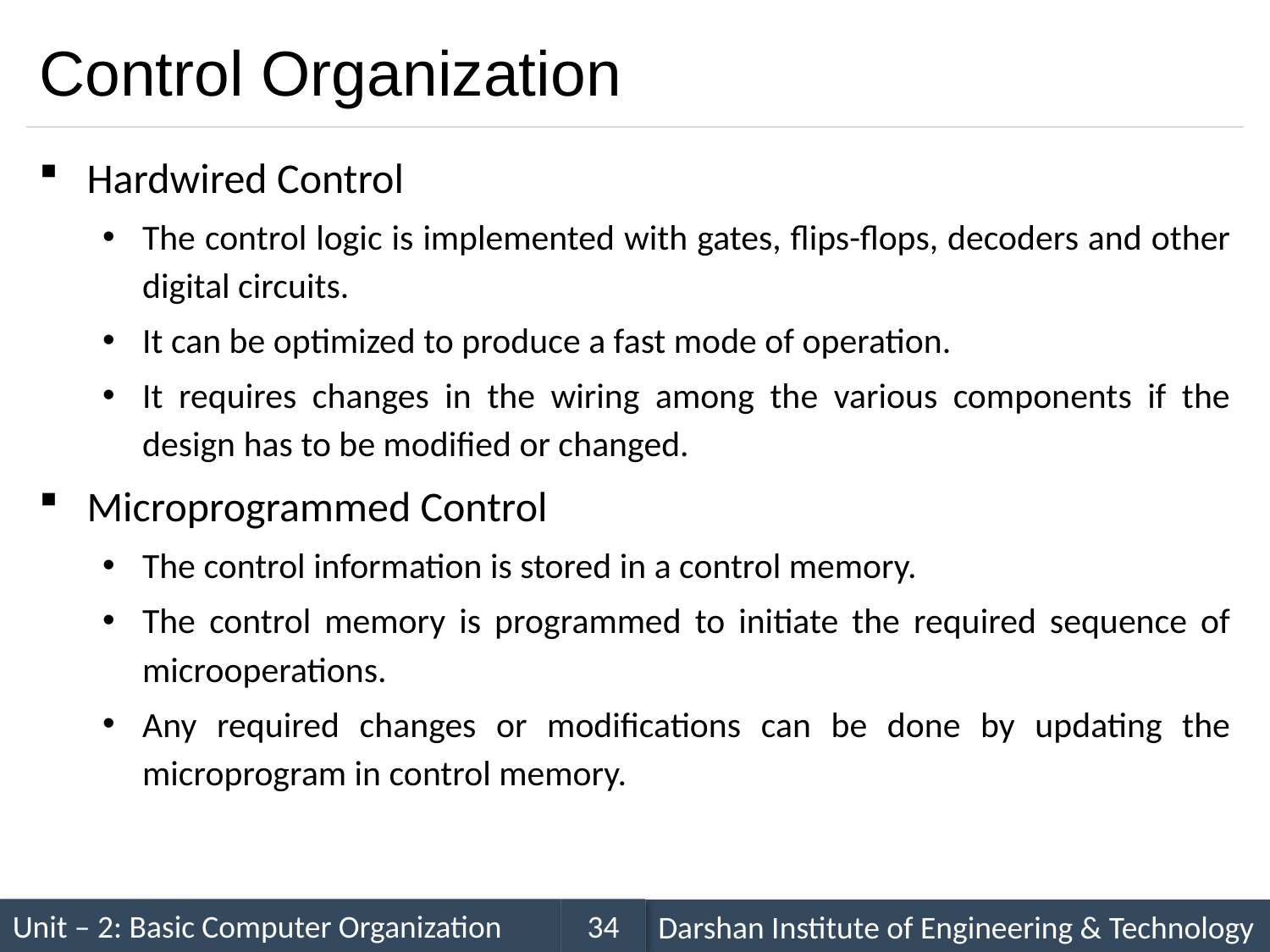

# Control Organization
Hardwired Control
The control logic is implemented with gates, flips-flops, decoders and other digital circuits.
It can be optimized to produce a fast mode of operation.
It requires changes in the wiring among the various components if the design has to be modified or changed.
Microprogrammed Control
The control information is stored in a control memory.
The control memory is programmed to initiate the required sequence of microoperations.
Any required changes or modifications can be done by updating the microprogram in control memory.